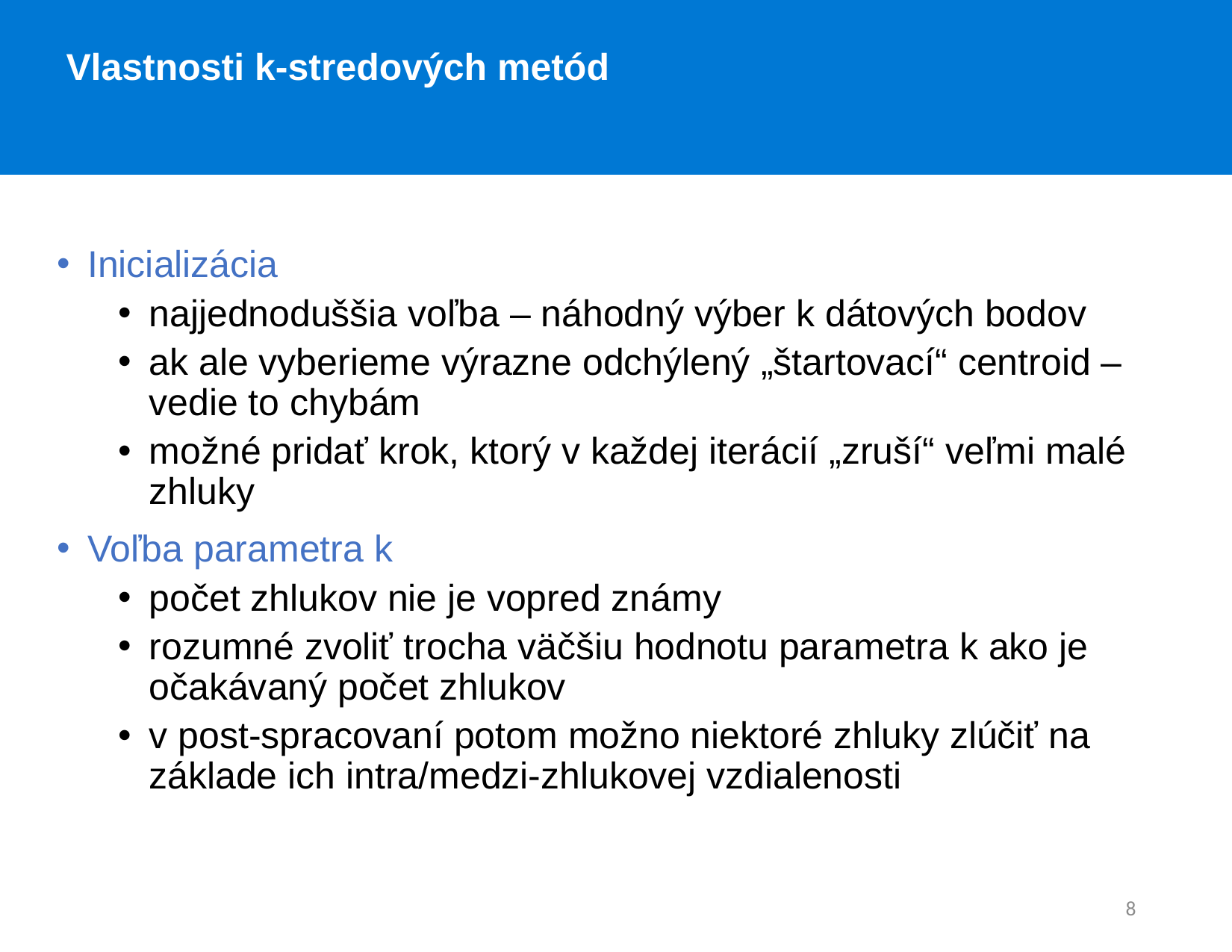

Vlastnosti k-stredových metód
Inicializácia
najjednoduššia voľba – náhodný výber k dátových bodov
ak ale vyberieme výrazne odchýlený „štartovací“ centroid – vedie to chybám
možné pridať krok, ktorý v každej iterácií „zruší“ veľmi malé zhluky
Voľba parametra k
počet zhlukov nie je vopred známy
rozumné zvoliť trocha väčšiu hodnotu parametra k ako je očakávaný počet zhlukov
v post-spracovaní potom možno niektoré zhluky zlúčiť na základe ich intra/medzi-zhlukovej vzdialenosti

8